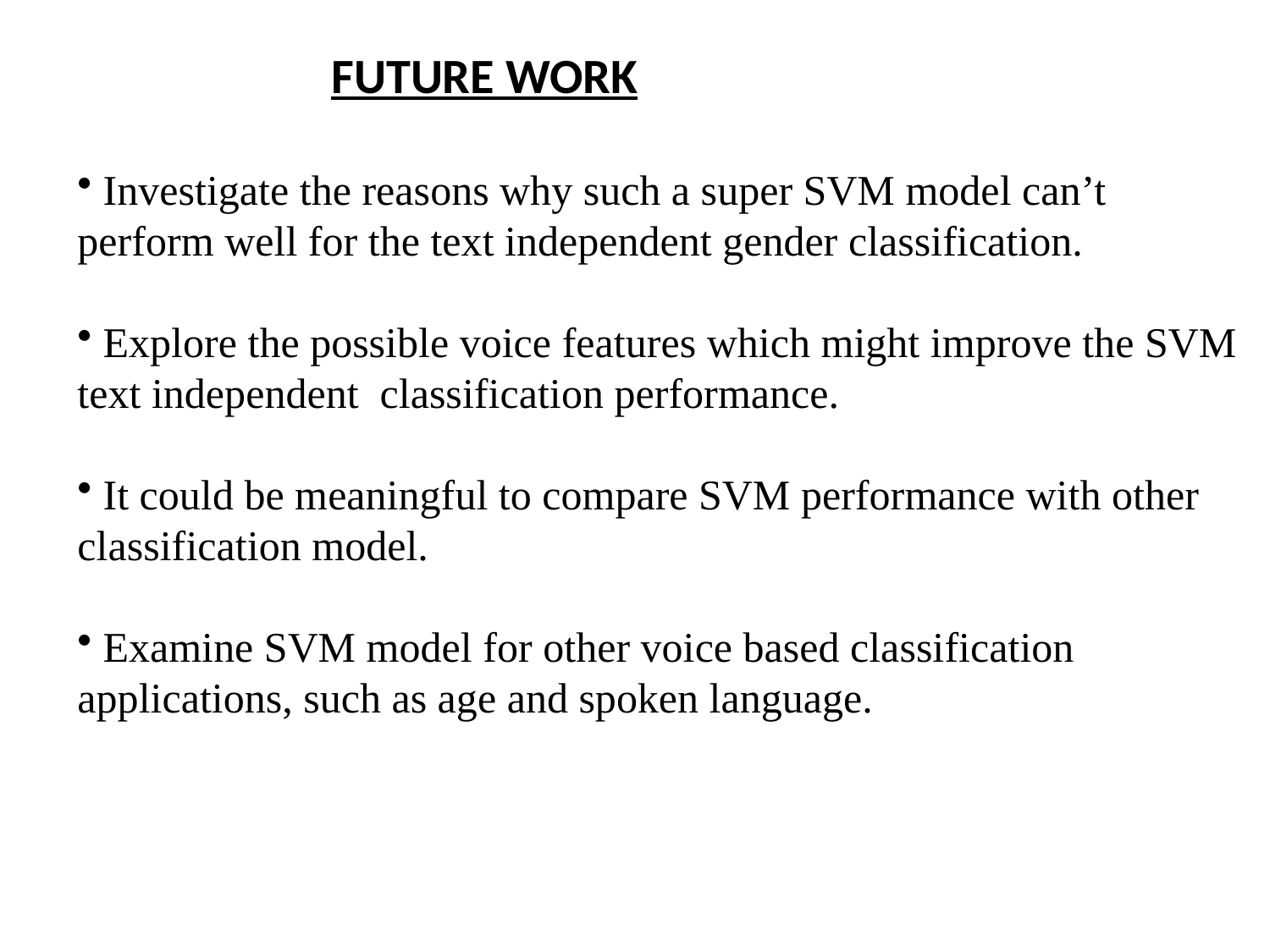

FUTURE WORK

 Investigate the reasons why such a super SVM model can’t perform well for the text independent gender classification.

 Explore the possible voice features which might improve the SVM text independent  classification performance.

 It could be meaningful to compare SVM performance with other classification model.

 Examine SVM model for other voice based classification applications, such as age and spoken language.